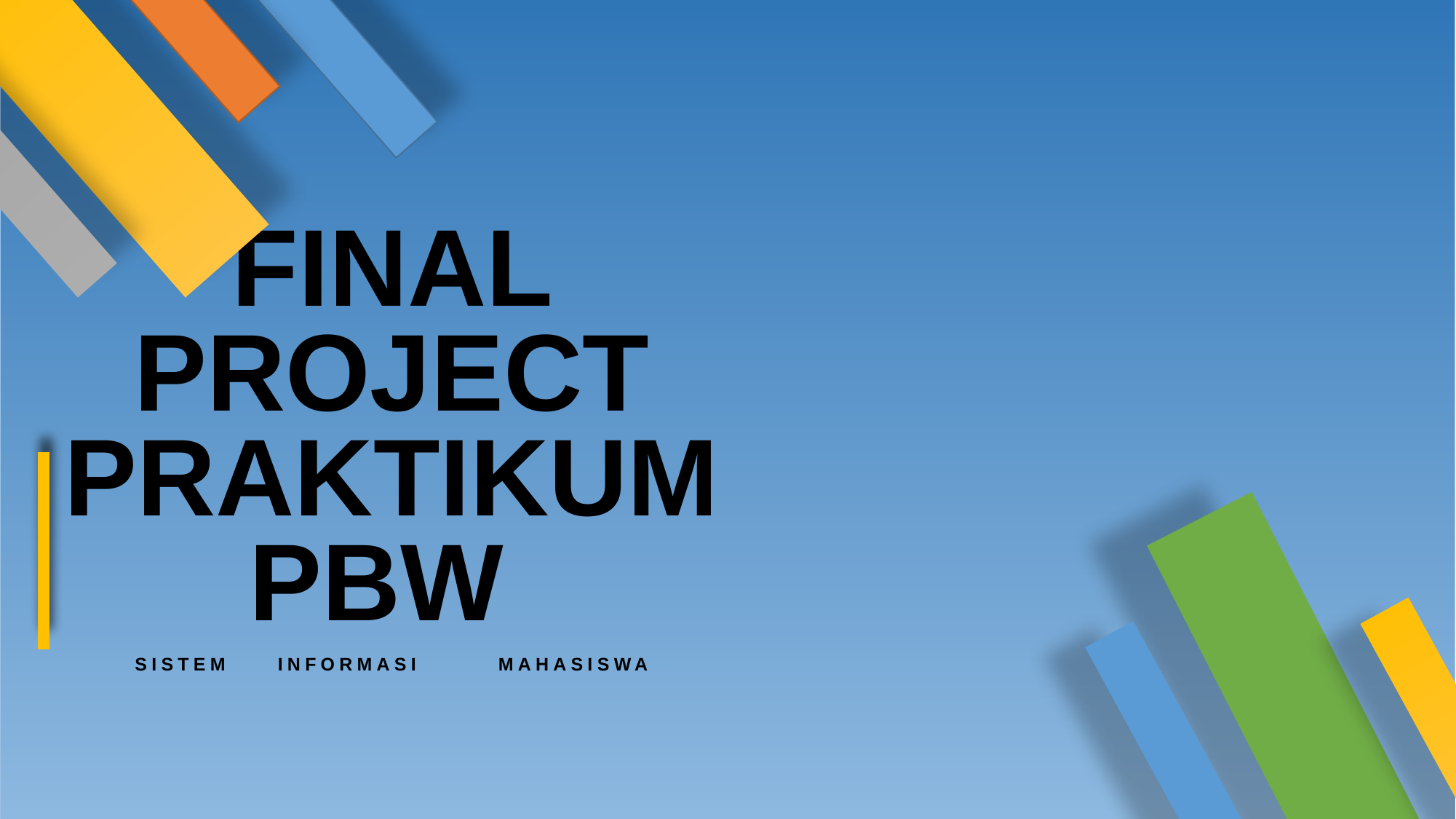

SISTEM
MAHASISWA
INFORMASI
# FINAL PROJECT PRAKTIKUM PBW